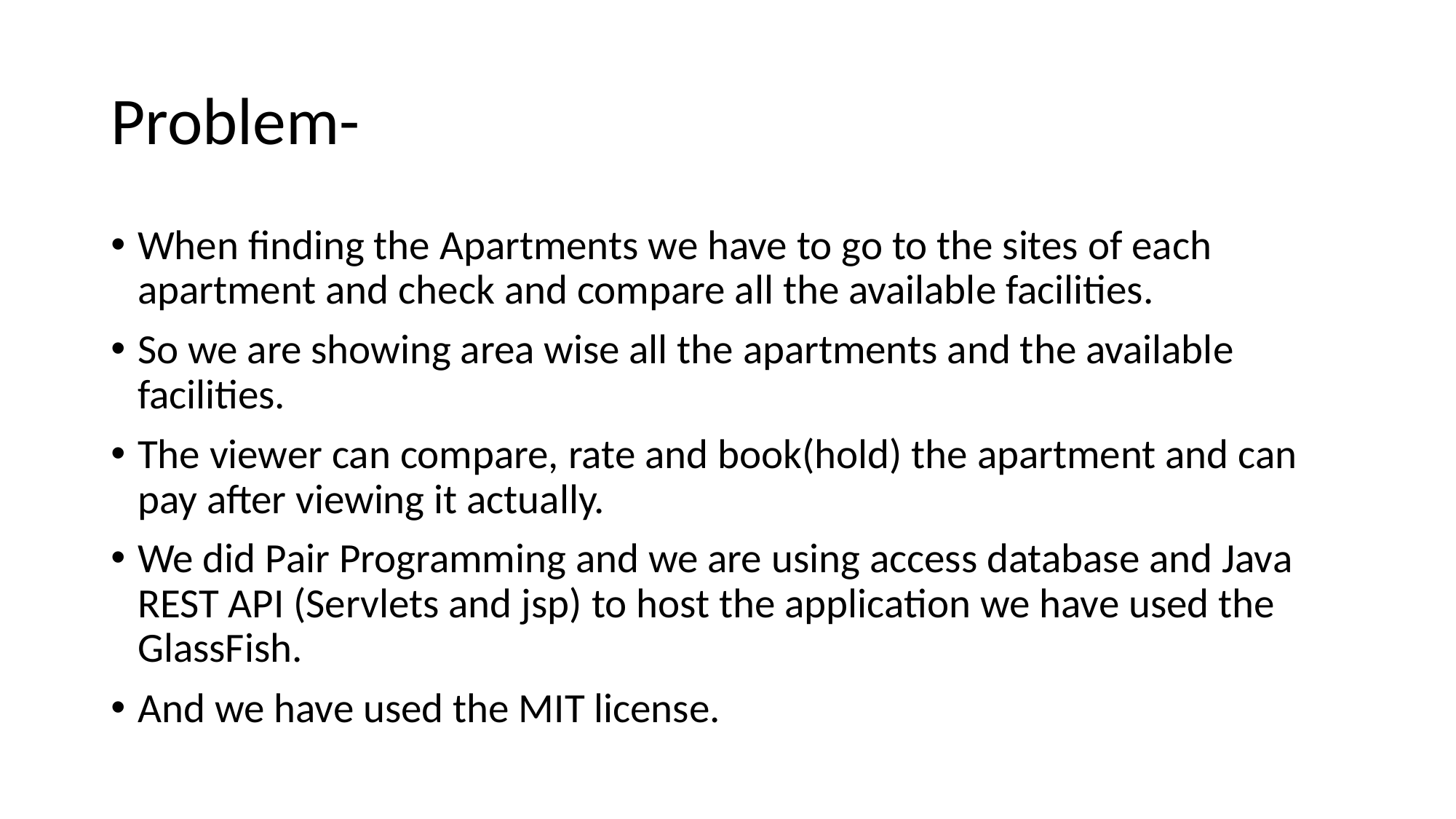

# Problem-
When finding the Apartments we have to go to the sites of each apartment and check and compare all the available facilities.
So we are showing area wise all the apartments and the available facilities.
The viewer can compare, rate and book(hold) the apartment and can pay after viewing it actually.
We did Pair Programming and we are using access database and Java REST API (Servlets and jsp) to host the application we have used the GlassFish.
And we have used the MIT license.